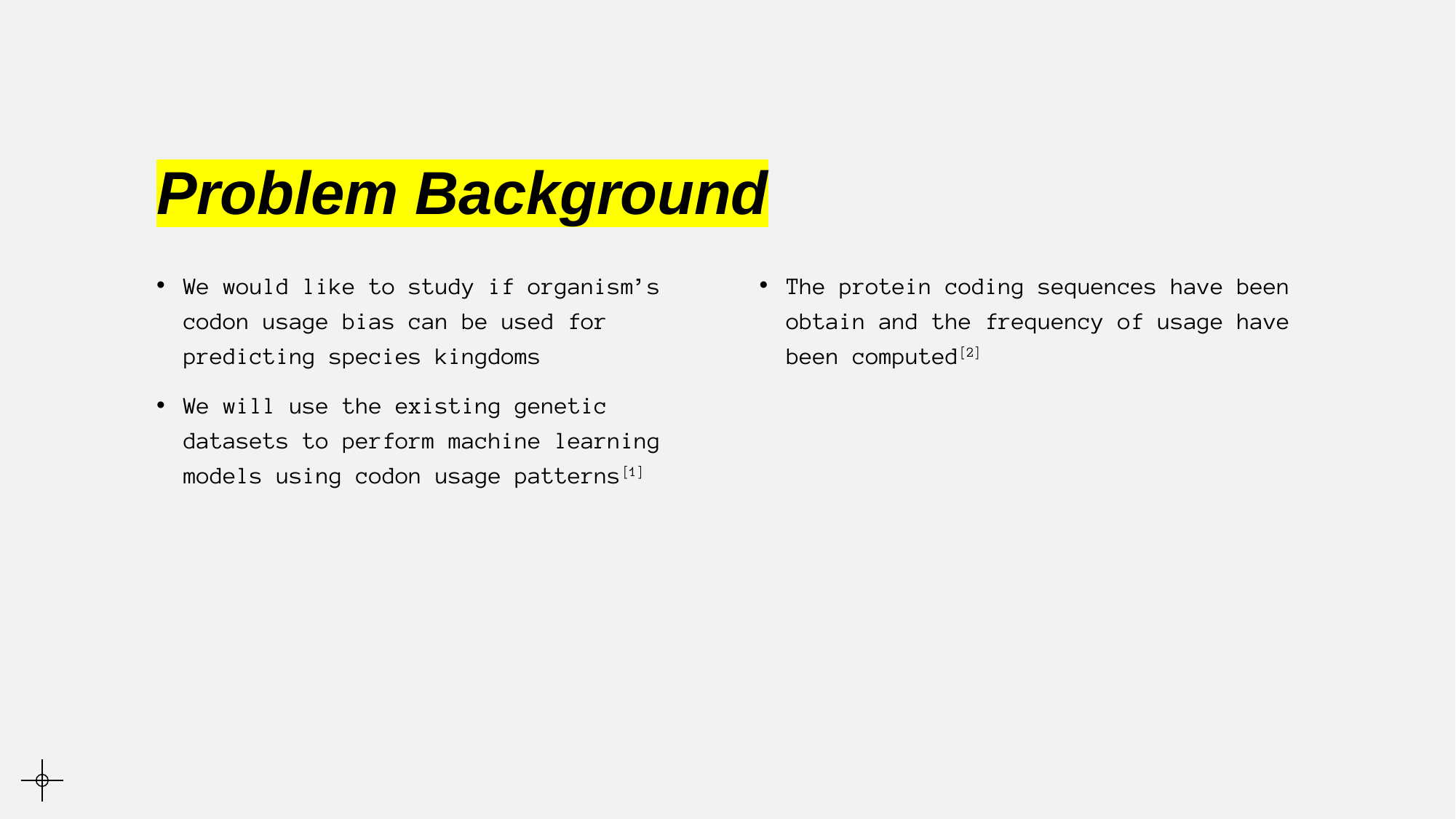

# Problem Background
We would like to study if organism’s codon usage bias can be used for predicting species kingdoms
We will use the existing genetic datasets to perform machine learning models using codon usage patterns[1]

The protein coding sequences have been obtain and the frequency of usage have been computed[2]